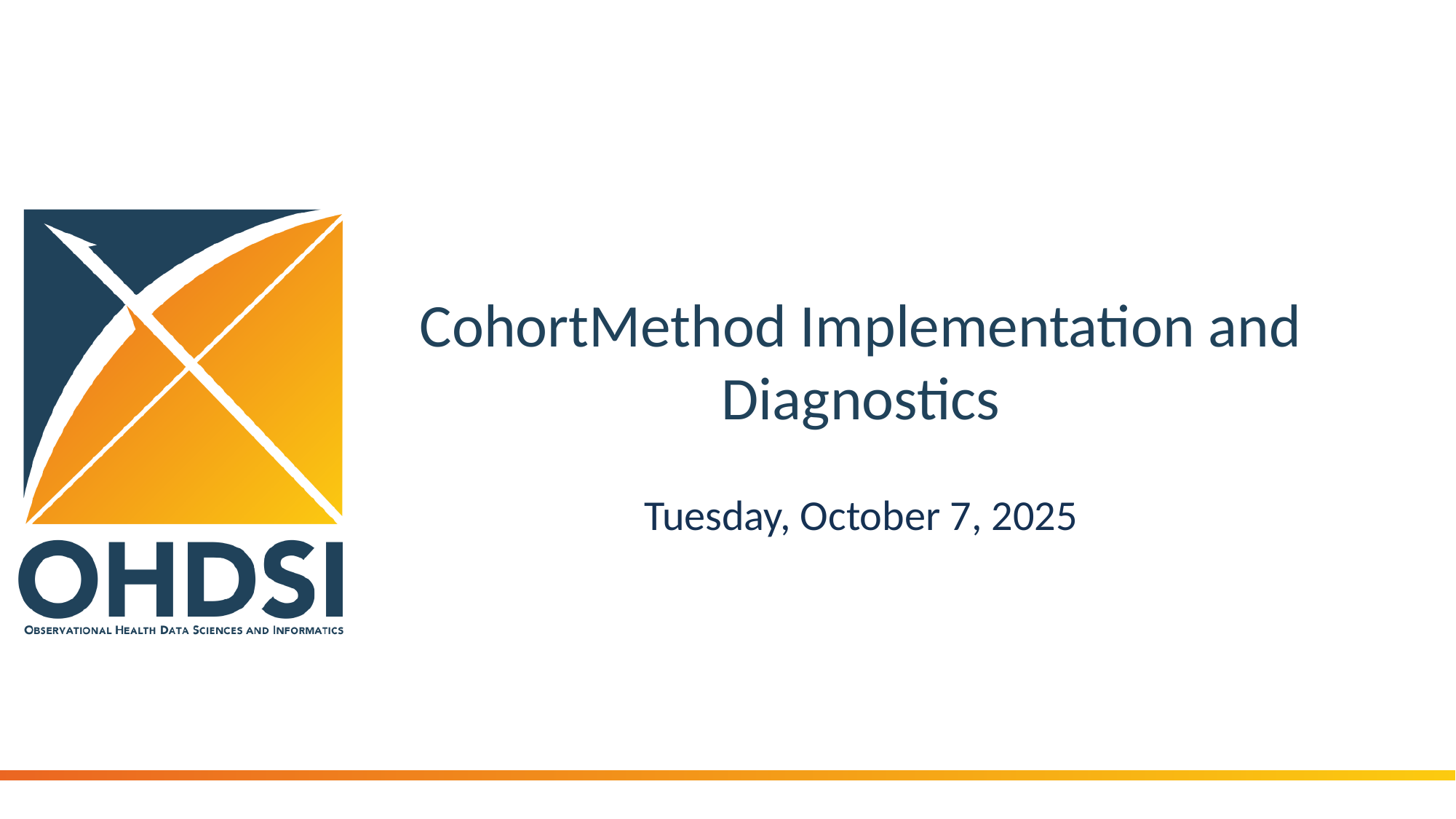

# CohortMethod Implementation and Diagnostics
Tuesday, October 7, 2025